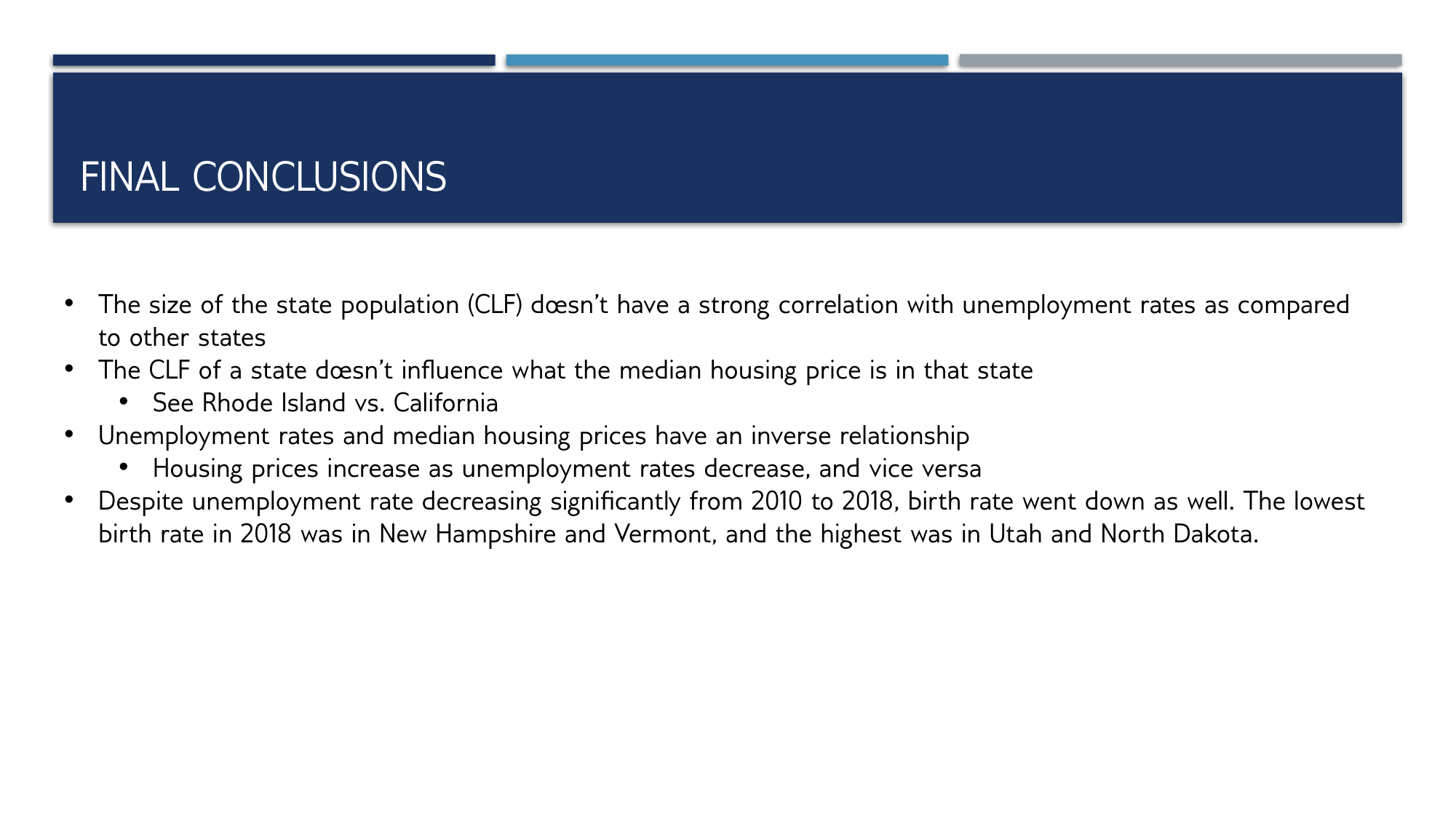

# Final Conclusions

The size of the state population (CLF) doesn’t have a strong correlation with unemployment rates as compared to other states
The CLF of a state doesn’t influence what the median housing price is in that state
See Rhode Island vs. California
Unemployment rates and median housing prices have an inverse relationship
Housing prices increase as unemployment rates decrease, and vice versa
Despite unemployment rate decreasing significantly from 2010 to 2018, birth rate went down as well. The lowest birth rate in 2018 was in New Hampshire and Vermont, and the highest was in Utah and North Dakota.